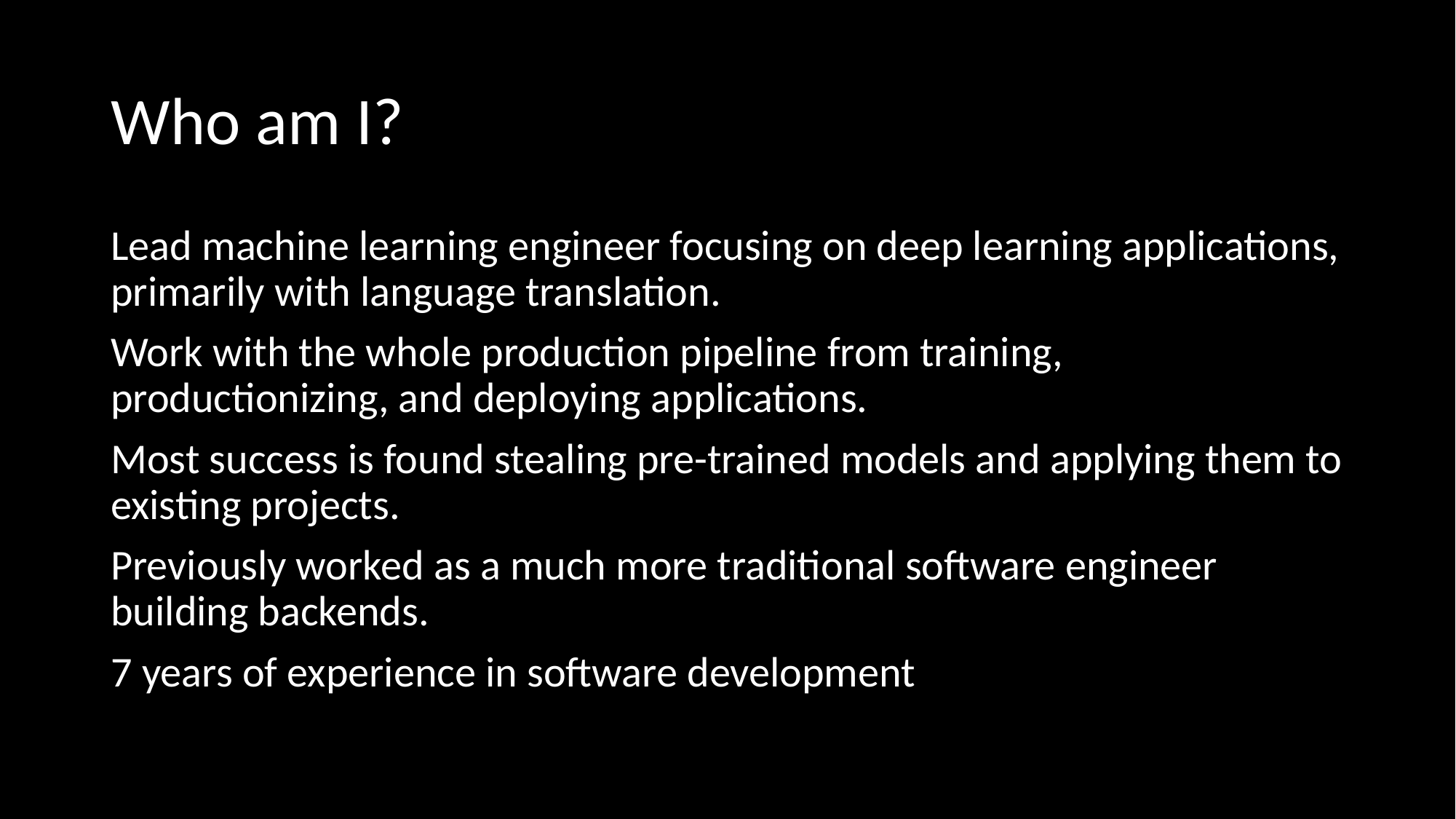

# Who am I?
Lead machine learning engineer focusing on deep learning applications, primarily with language translation.
Work with the whole production pipeline from training, productionizing, and deploying applications.
Most success is found stealing pre-trained models and applying them to existing projects.
Previously worked as a much more traditional software engineer building backends.
7 years of experience in software development